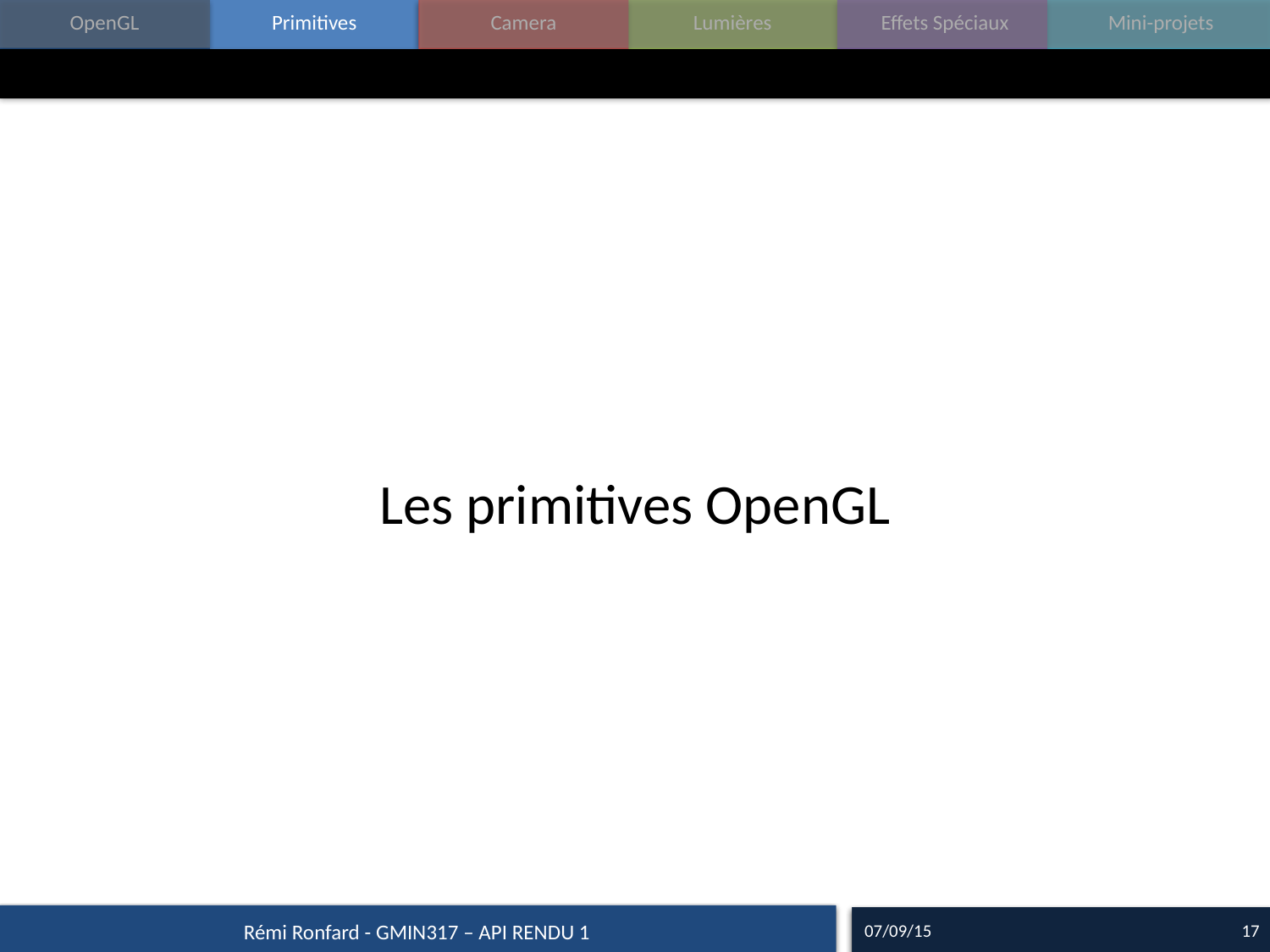

#
Les primitives OpenGL
07/09/15
17
Rémi Ronfard - GMIN317 – API RENDU 1